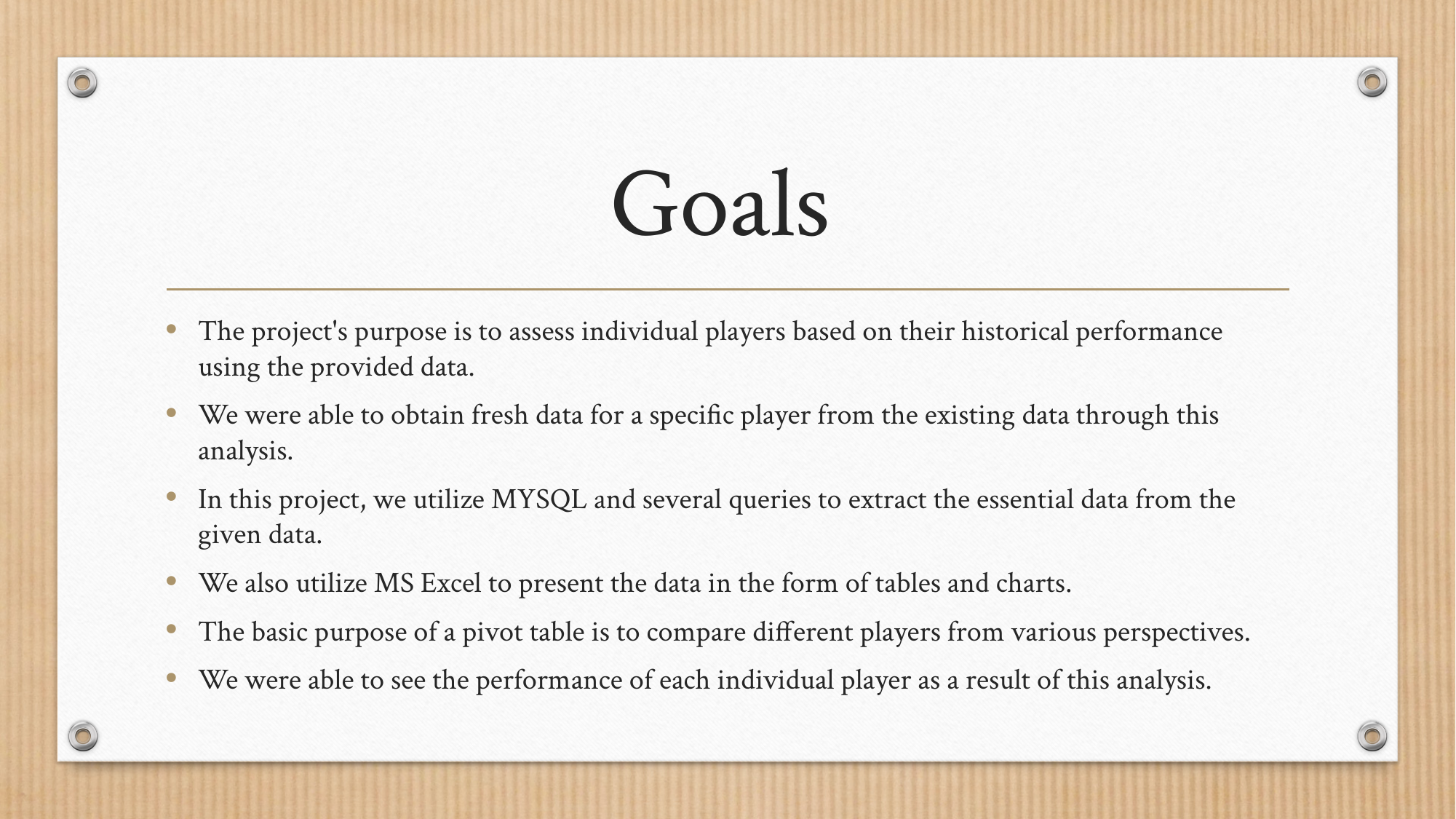

# Goals
The project's purpose is to assess individual players based on their historical performance using the provided data.
We were able to obtain fresh data for a specific player from the existing data through this analysis.
In this project, we utilize MYSQL and several queries to extract the essential data from the given data.
We also utilize MS Excel to present the data in the form of tables and charts.
The basic purpose of a pivot table is to compare different players from various perspectives.
We were able to see the performance of each individual player as a result of this analysis.